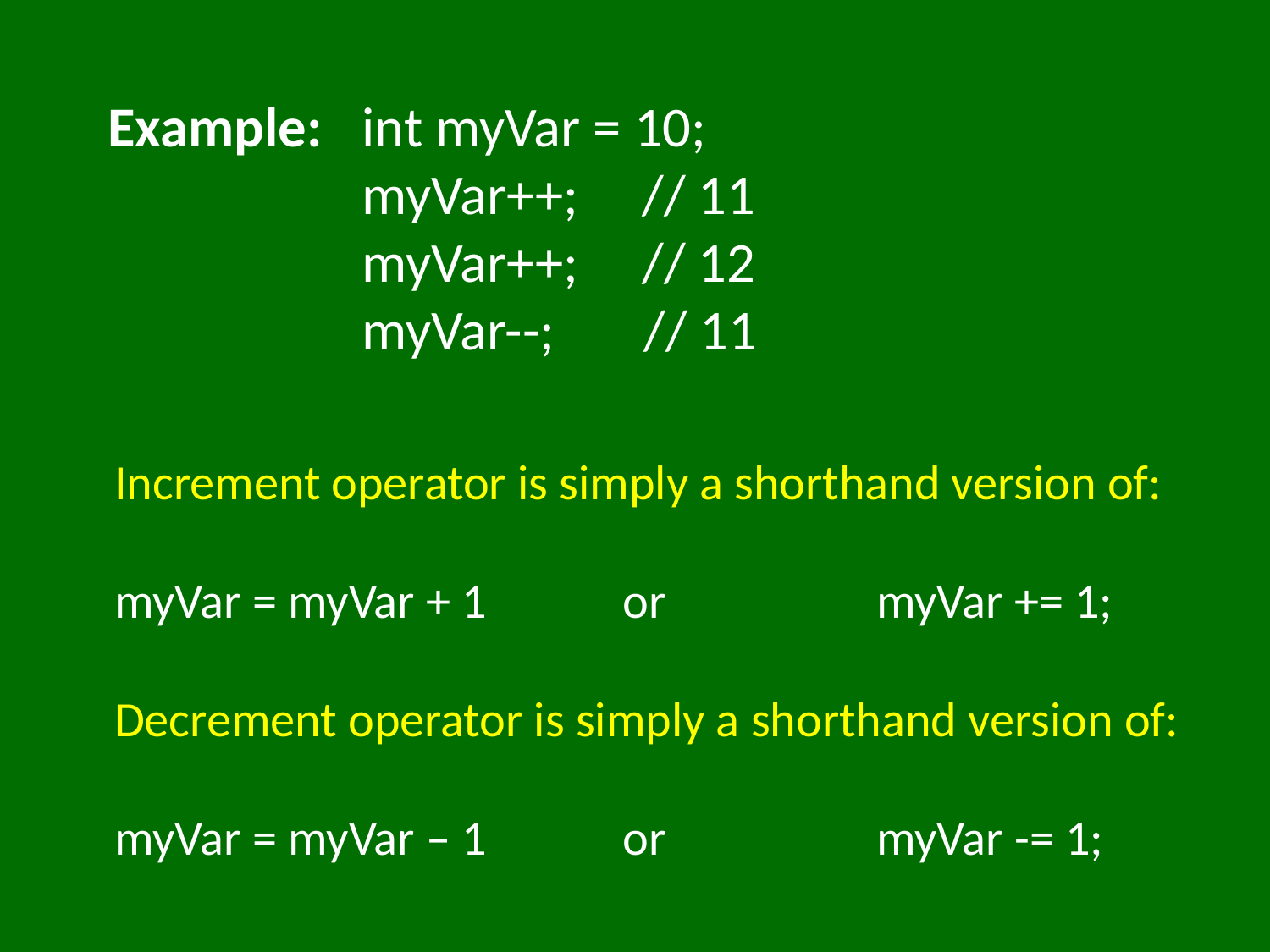

Example:	int myVar = 10;
		myVar++;     // 11
		myVar++;     // 12
		myVar--;       // 11
Increment operator is simply a shorthand version of:

myVar = myVar + 1		or		myVar += 1;

Decrement operator is simply a shorthand version of:

myVar = myVar – 1		or		myVar -= 1;